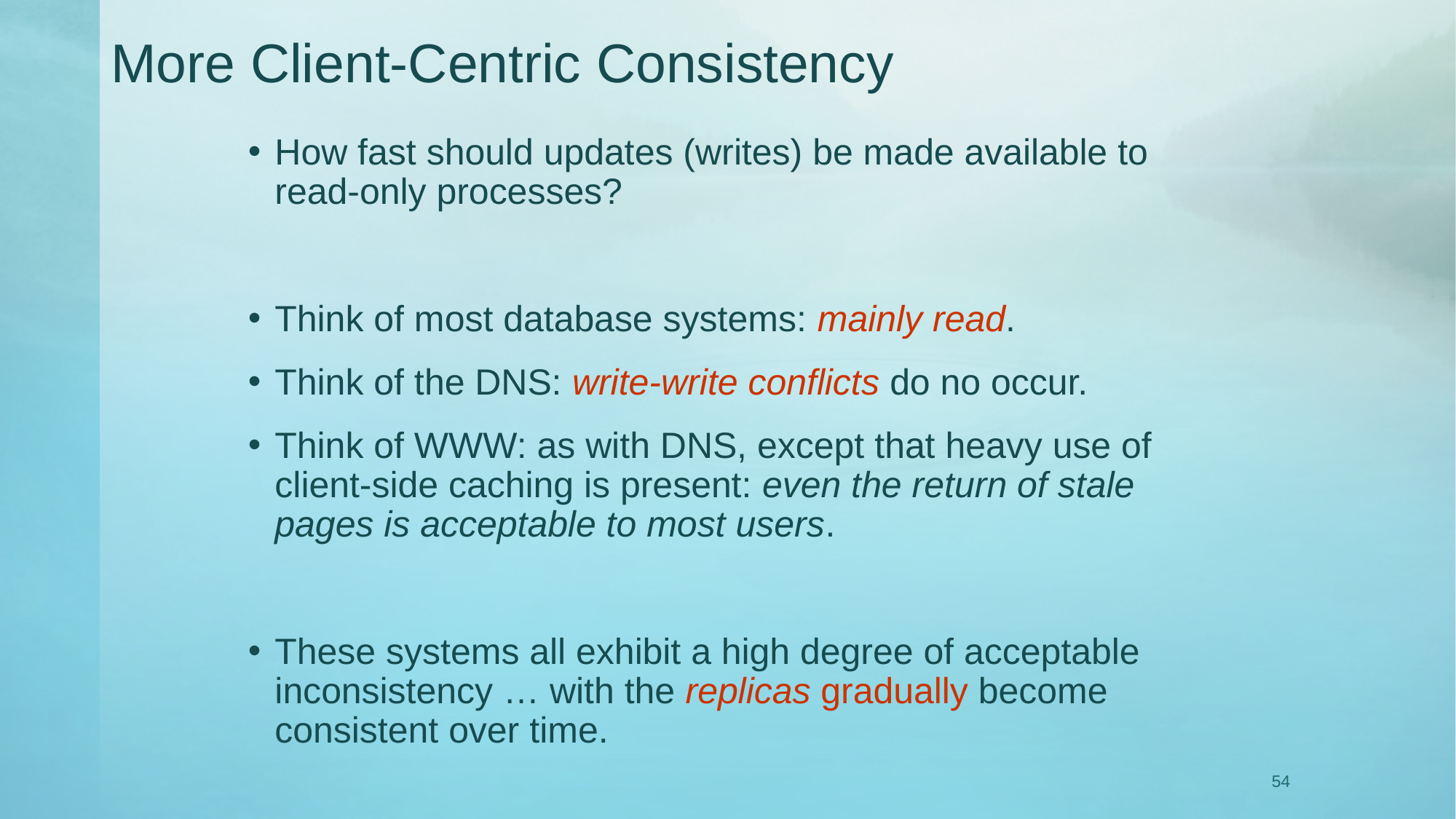

# More Client-Centric Consistency
How fast should updates (writes) be made available to read-only processes?

Think of most database systems: mainly read.
Think of the DNS: write-write conflicts do no occur.
Think of WWW: as with DNS, except that heavy use of client-side caching is present: even the return of stale pages is acceptable to most users.

These systems all exhibit a high degree of acceptable inconsistency … with the replicas gradually become consistent over time.
54